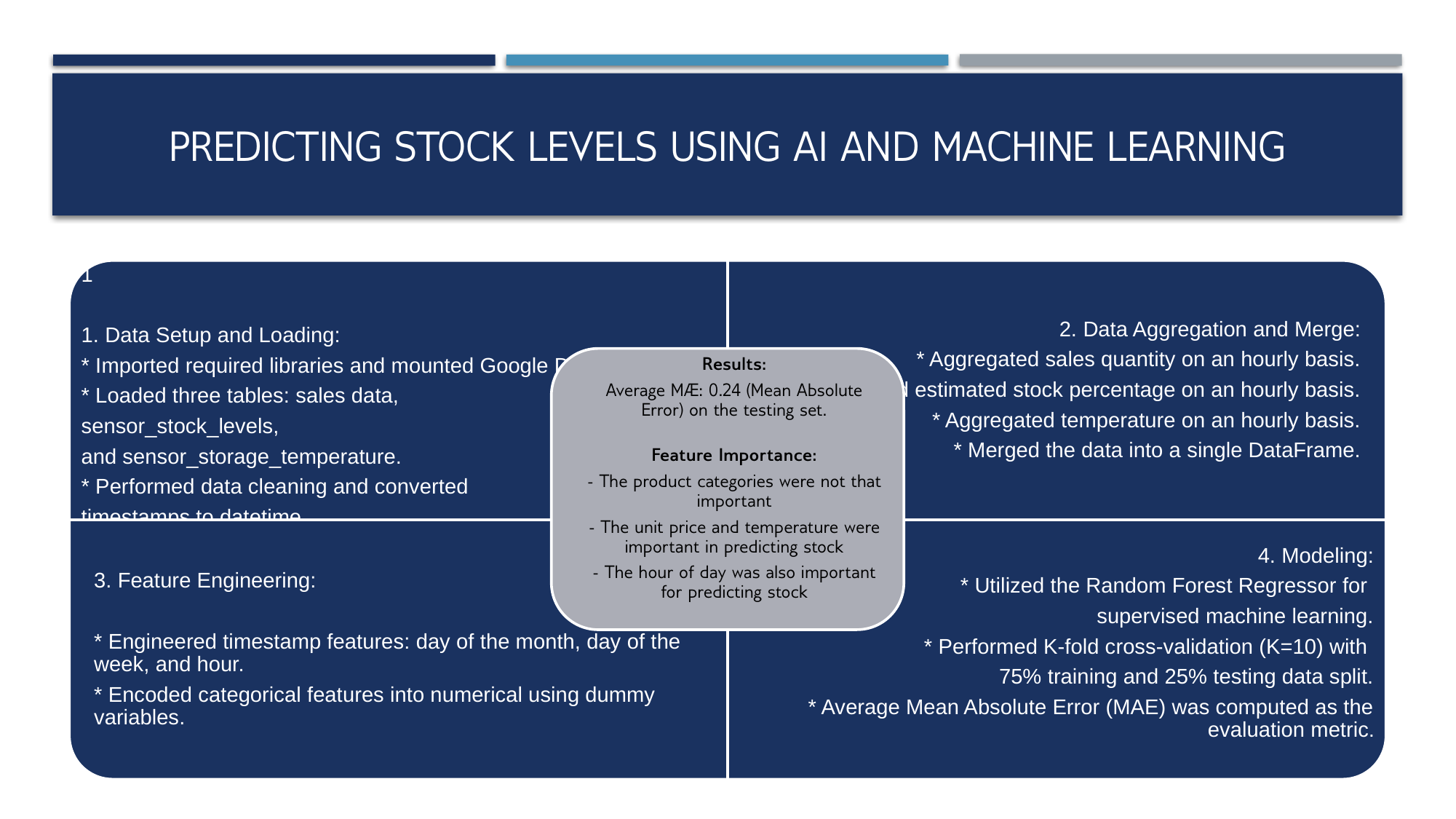

# Predicting Stock Levels using AI and Machine Learning
1

1. Data Setup and Loading:
* Imported required libraries and mounted Google Drive.
* Loaded three tables: sales data,
sensor_stock_levels,
and sensor_storage_temperature.
* Performed data cleaning and converted
timestamps to datetime.
2. Data Aggregation and Merge:
* Aggregated sales quantity on an hourly basis.
* Aggregated estimated stock percentage on an hourly basis.
* Aggregated temperature on an hourly basis.
* Merged the data into a single DataFrame.
3. Feature Engineering:

* Engineered timestamp features: day of the month, day of the week, and hour.
* Encoded categorical features into numerical using dummy variables.
4. Modeling:
* Utilized the Random Forest Regressor for
supervised machine learning.
* Performed K-fold cross-validation (K=10) with
75% training and 25% testing data split.
* Average Mean Absolute Error (MAE) was computed as the evaluation metric.
Results:
Average MAE: 0.24 (Mean Absolute Error) on the testing set.
Feature Importance:
- The product categories were not that important
- The unit price and temperature were important in predicting stock
- The hour of day was also important for predicting stock